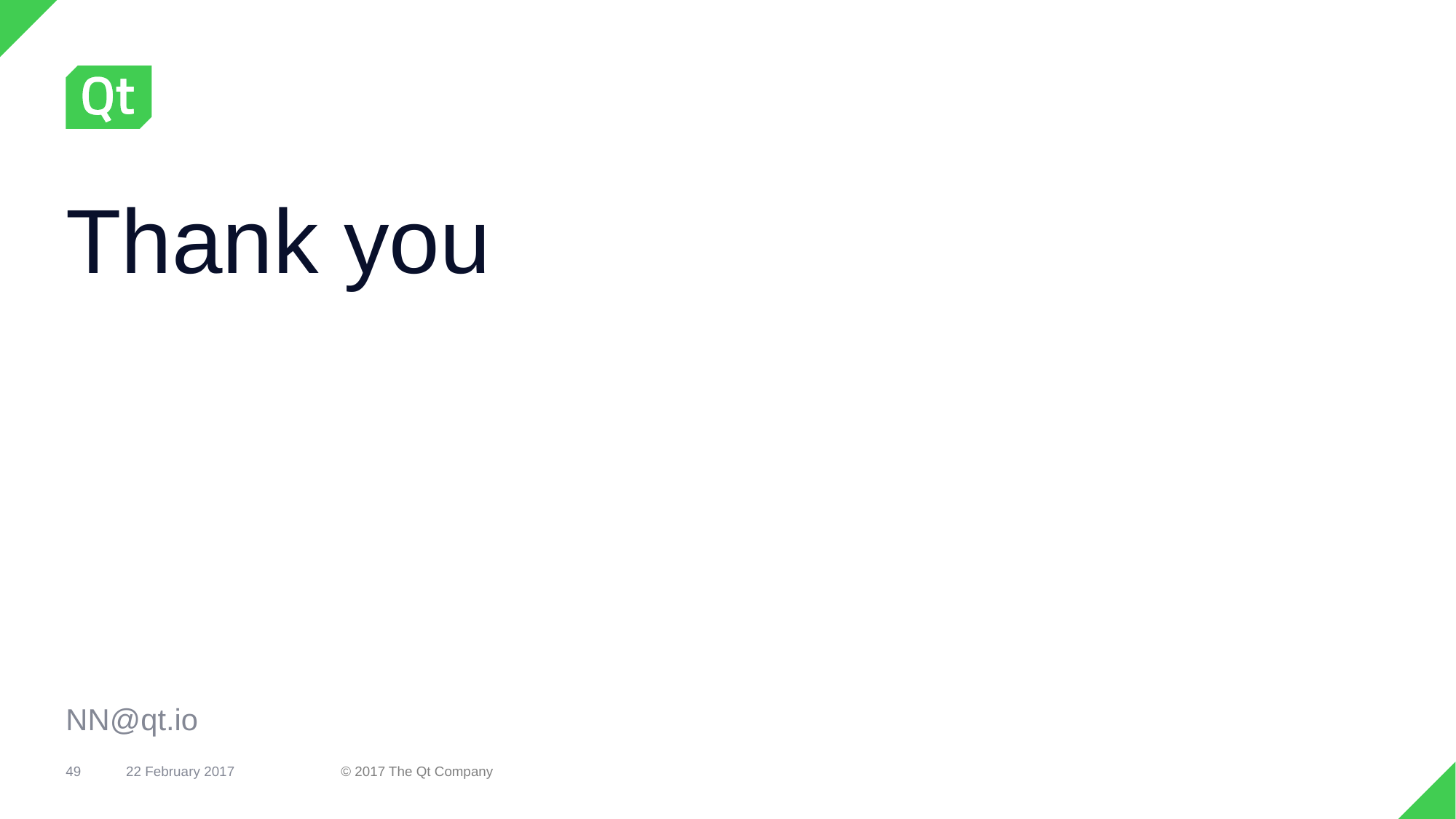

# Thank you

NN@qt.io
49
22 February 2017
© 2017 The Qt Company